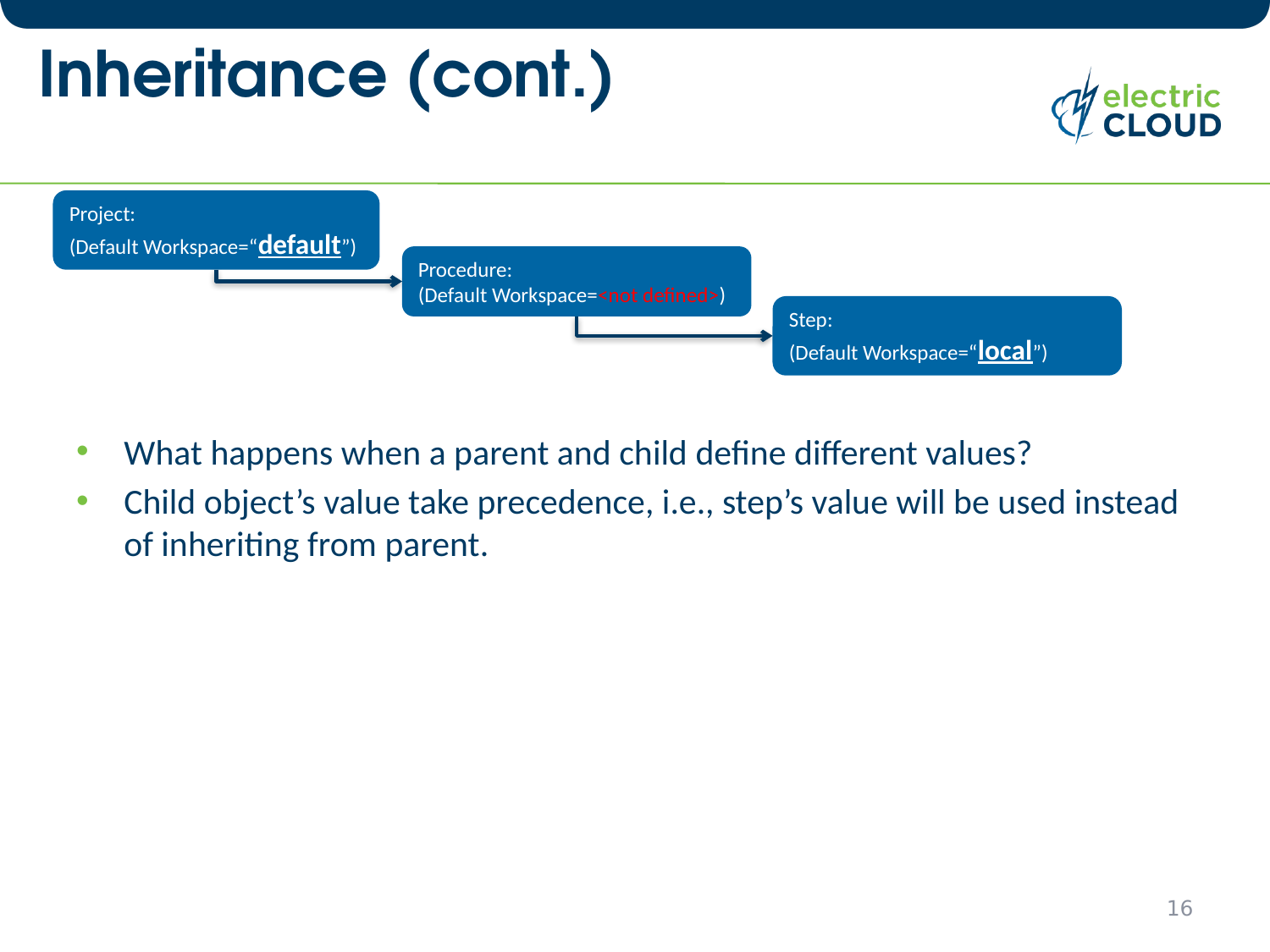

# Inheritance (cont.)
Project:
(Default Workspace=“default”)
Procedure:
(Default Workspace=<not defined>)
Step:
(Default Workspace=“local”)
What happens when a parent and child define different values?
Child object’s value take precedence, i.e., step’s value will be used instead of inheriting from parent.

16